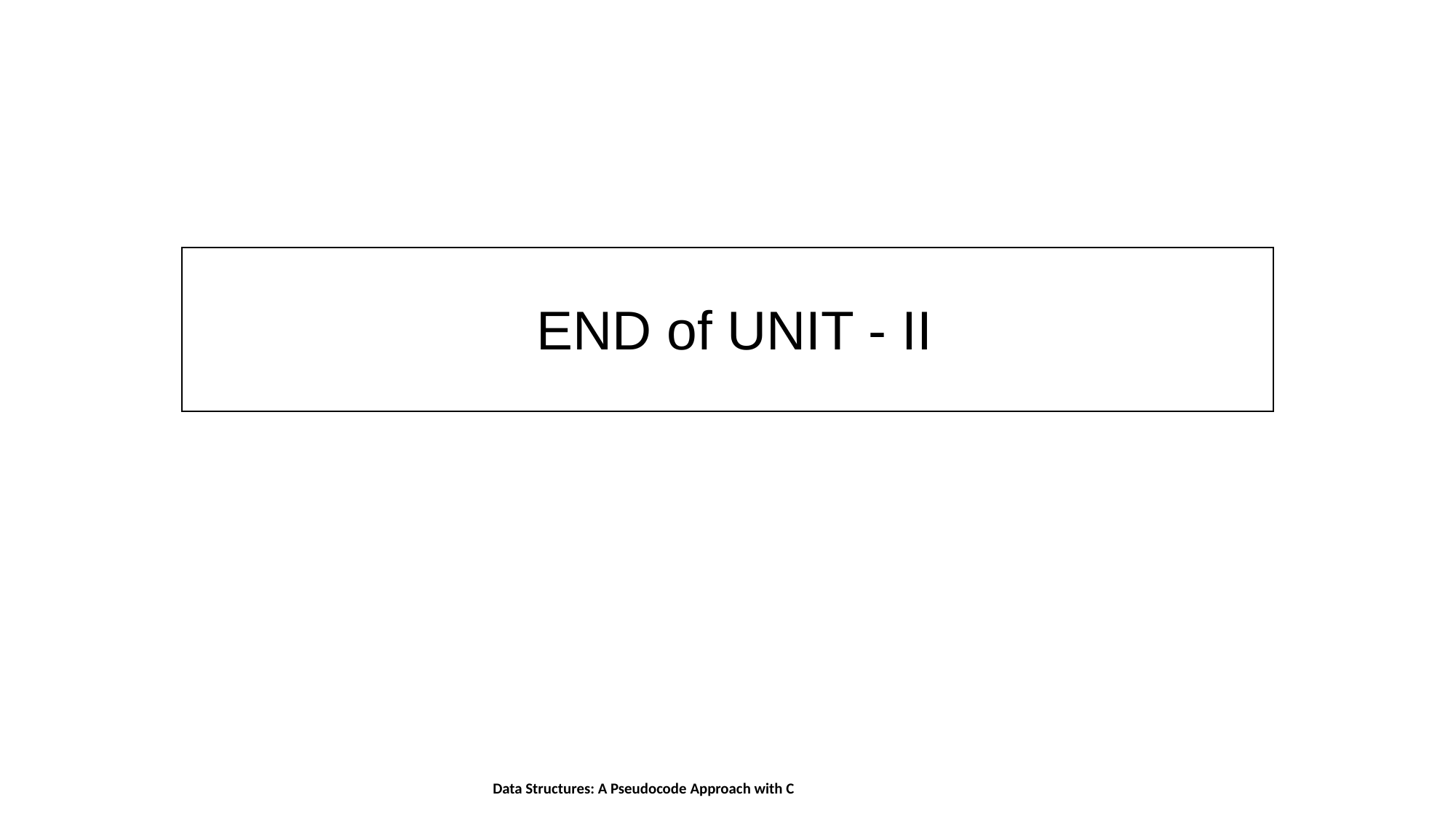

END of UNIT - II
Data Structures: A Pseudocode Approach with C
67